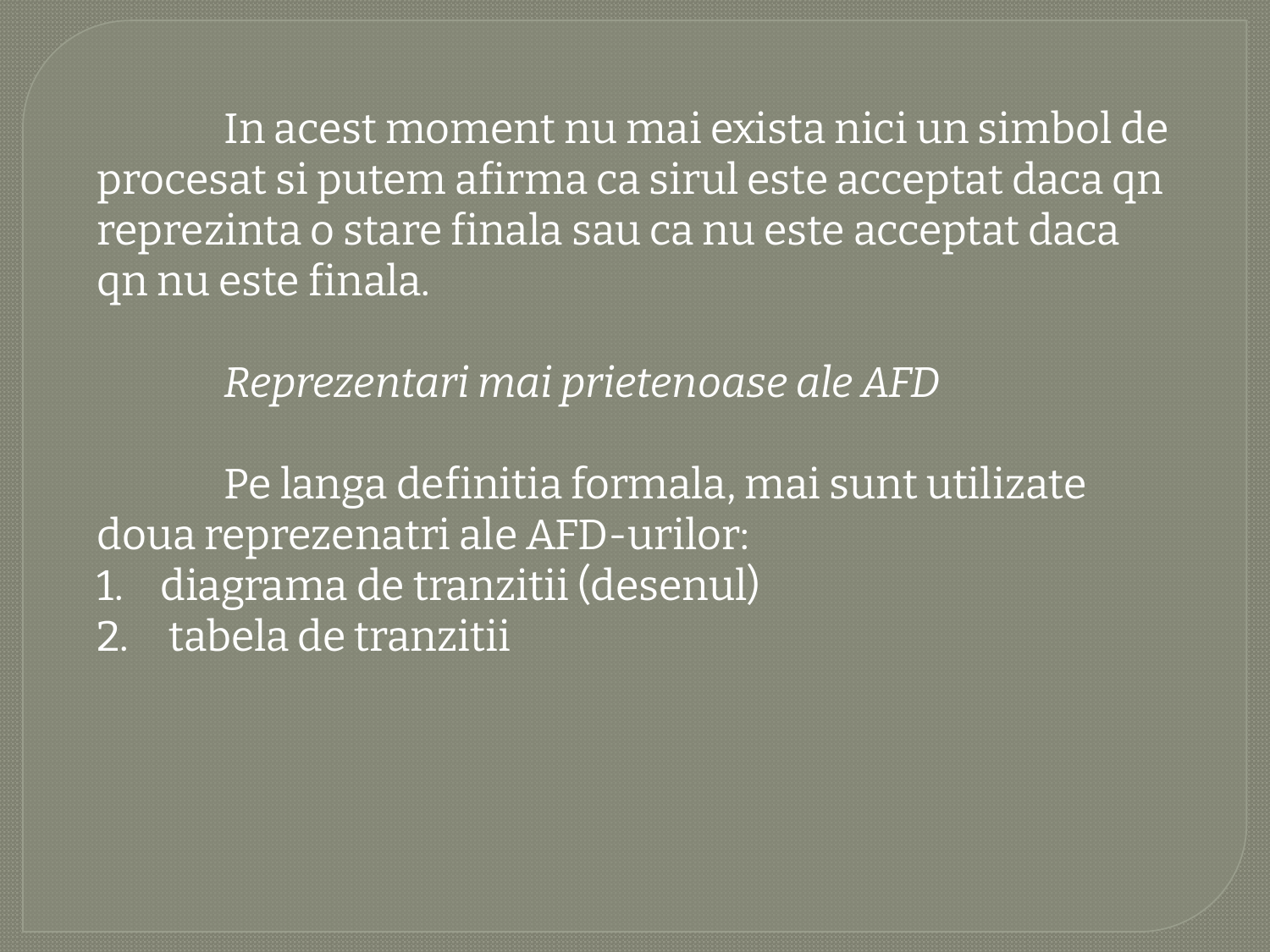

In acest moment nu mai exista nici un simbol de procesat si putem afirma ca sirul este acceptat daca qn reprezinta o stare finala sau ca nu este acceptat daca qn nu este finala.

	Reprezentari mai prietenoase ale AFD

	Pe langa definitia formala, mai sunt utilizate doua reprezenatri ale AFD-urilor:
diagrama de tranzitii (desenul)
 tabela de tranzitii